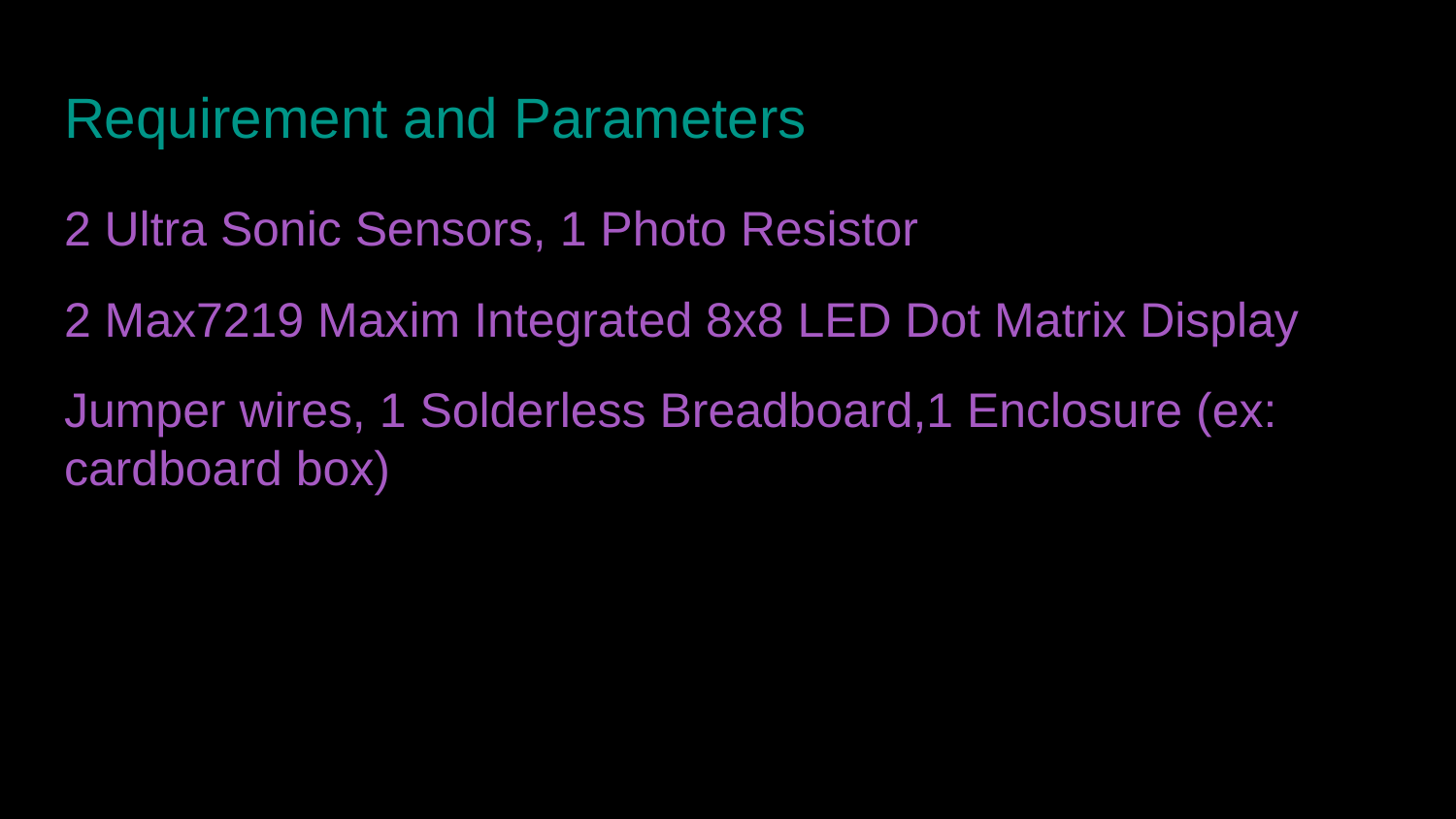

# Requirement and Parameters
2 Ultra Sonic Sensors, 1 Photo Resistor
2 Max7219 Maxim Integrated 8x8 LED Dot Matrix Display
Jumper wires, 1 Solderless Breadboard,1 Enclosure (ex: cardboard box)